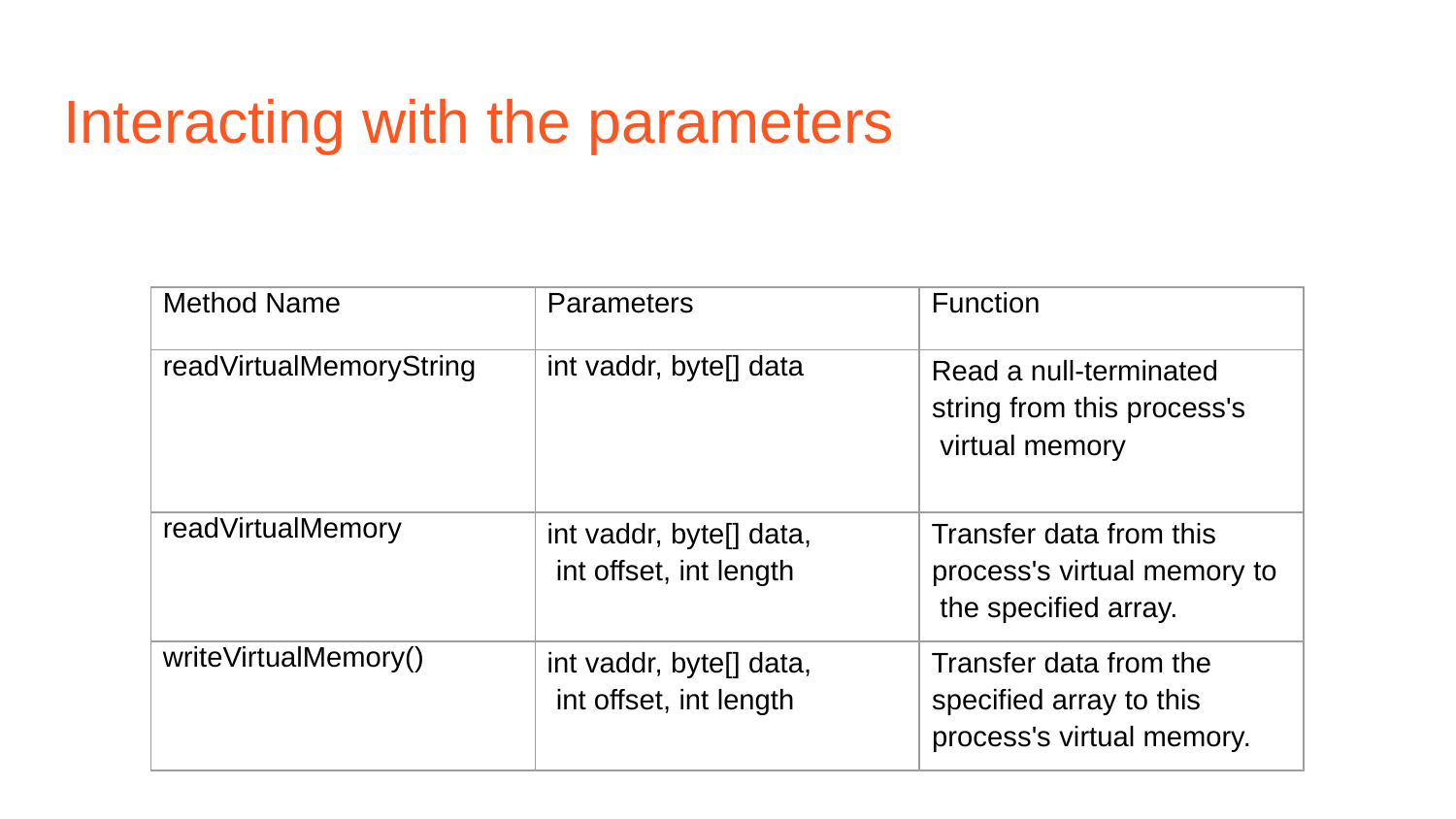

# Interacting with the parameters
| Method Name | Parameters | Function |
| --- | --- | --- |
| readVirtualMemoryString | int vaddr, byte[] data | Read a null-terminated string from this process's virtual memory |
| readVirtualMemory | int vaddr, byte[] data, int offset, int length | Transfer data from this process's virtual memory to the specified array. |
| writeVirtualMemory() | int vaddr, byte[] data, int offset, int length | Transfer data from the specified array to this process's virtual memory. |